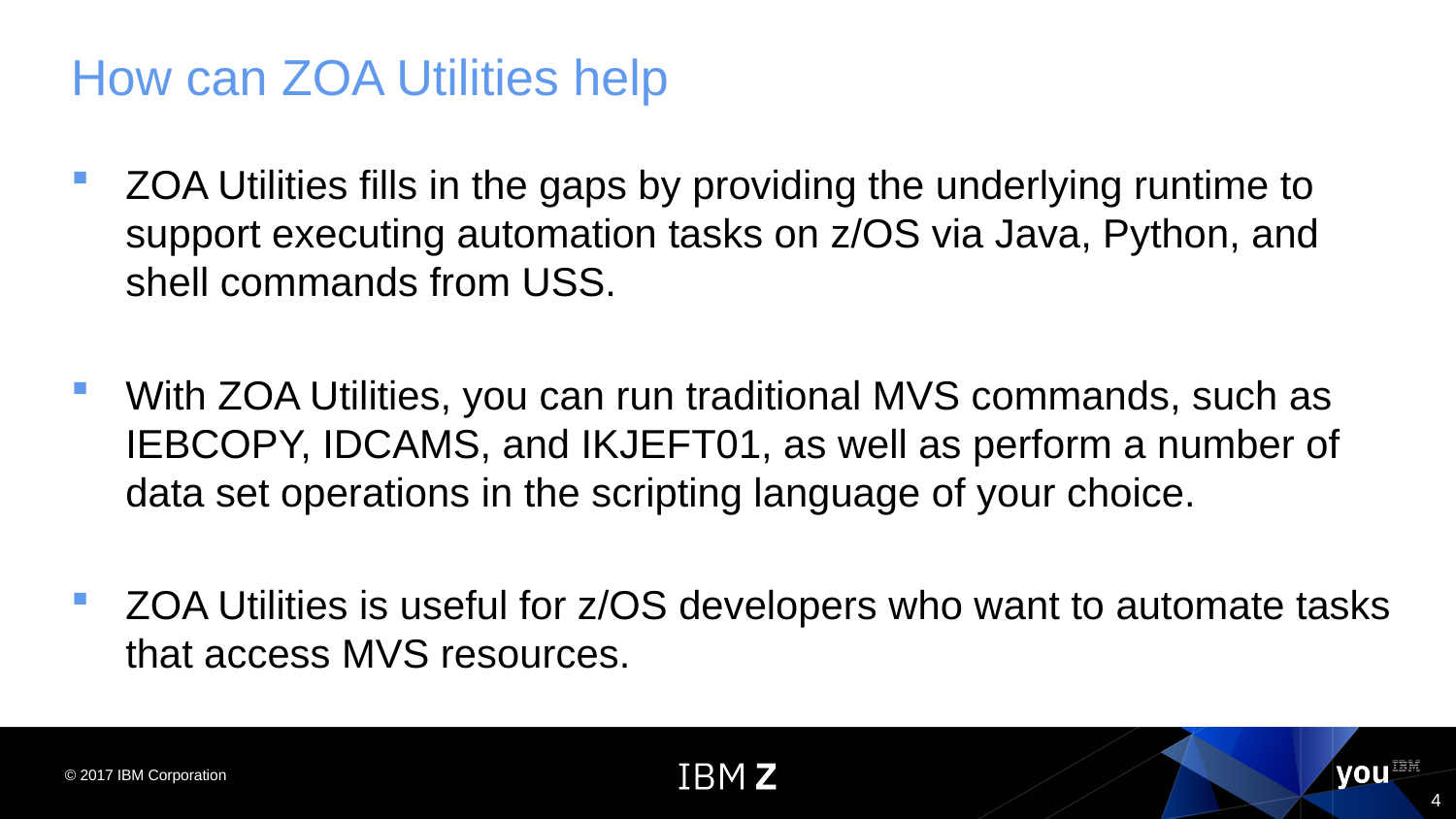

# How can ZOA Utilities help
ZOA Utilities fills in the gaps by providing the underlying runtime to support executing automation tasks on z/OS via Java, Python, and shell commands from USS.

With ZOA Utilities, you can run traditional MVS commands, such as IEBCOPY, IDCAMS, and IKJEFT01, as well as perform a number of data set operations in the scripting language of your choice.

ZOA Utilities is useful for z/OS developers who want to automate tasks that access MVS resources.